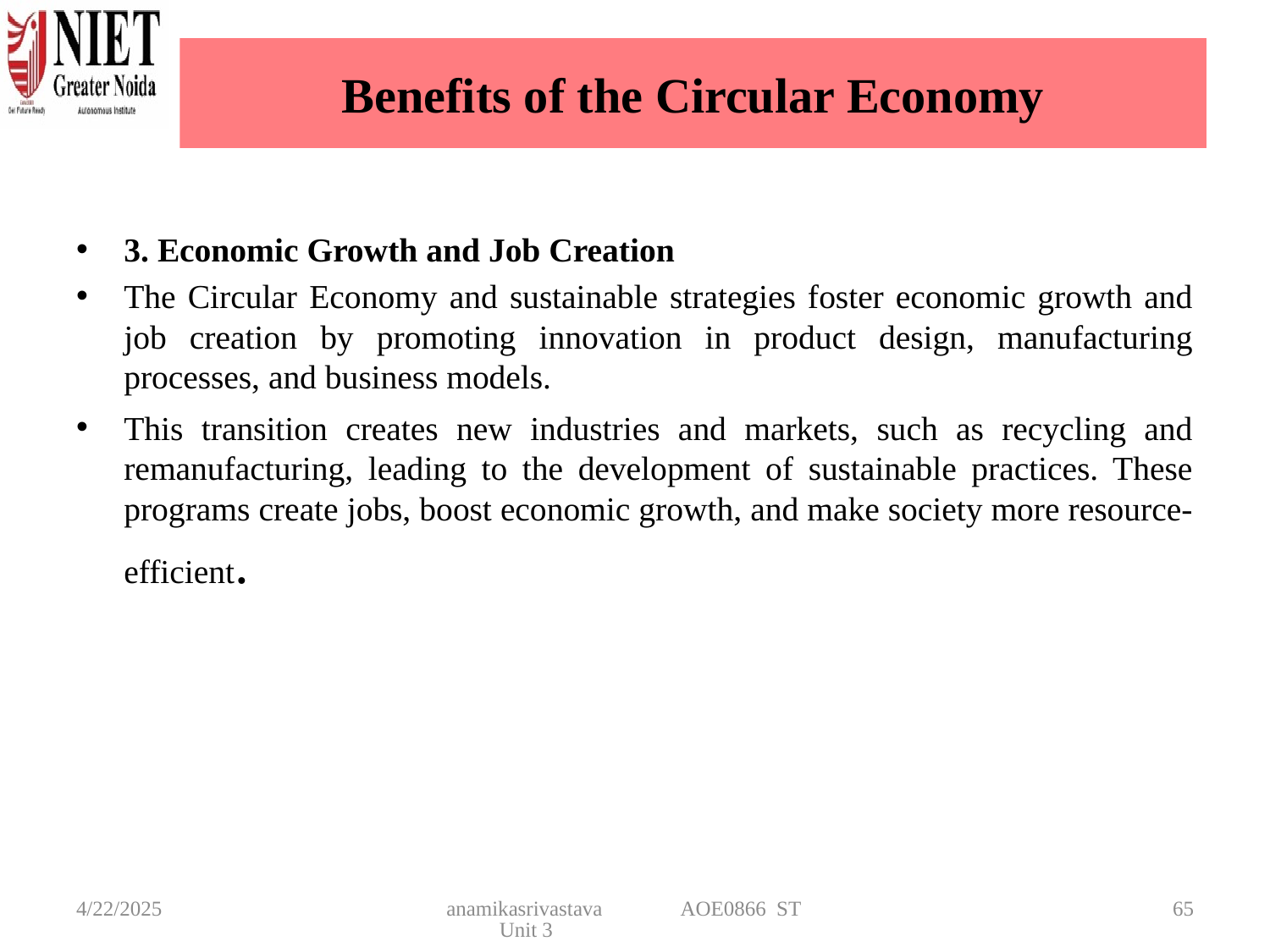

# Benefits of the Circular Economy
3. Economic Growth and Job Creation
The Circular Economy and sustainable strategies foster economic growth and job creation by promoting innovation in product design, manufacturing processes, and business models.
This transition creates new industries and markets, such as recycling and remanufacturing, leading to the development of sustainable practices. These programs create jobs, boost economic growth, and make society more resource-efficient.

4/22/2025
anamikasrivastava               AOE0866  ST              Unit 3
65